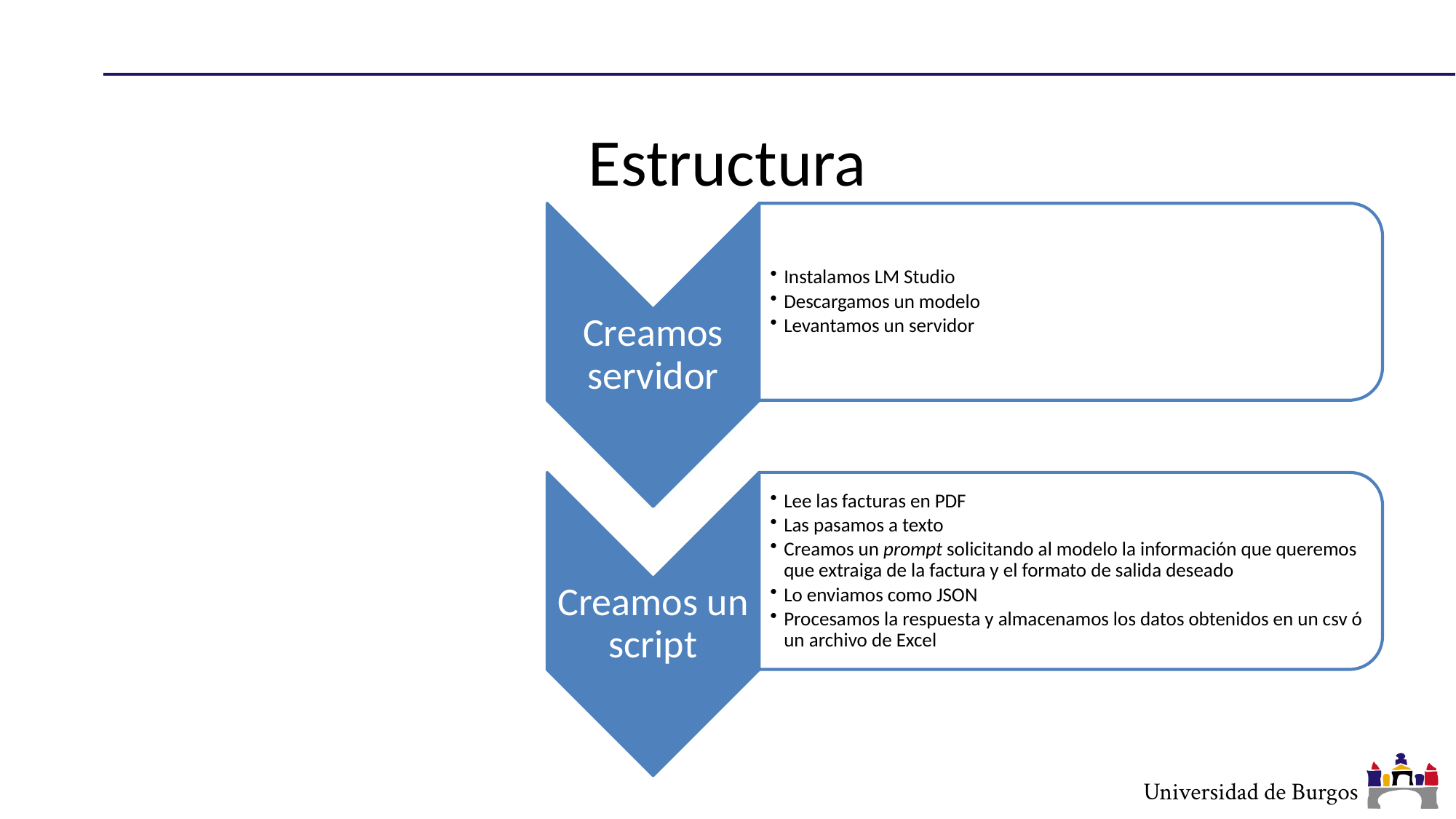

# Estructura
Creamos servidor
Instalamos LM Studio
Descargamos un modelo
Levantamos un servidor
Creamos un script
Lee las facturas en PDF
Las pasamos a texto
Creamos un prompt solicitando al modelo la información que queremos que extraiga de la factura y el formato de salida deseado
Lo enviamos como JSON
Procesamos la respuesta y almacenamos los datos obtenidos en un csv ó un archivo de Excel